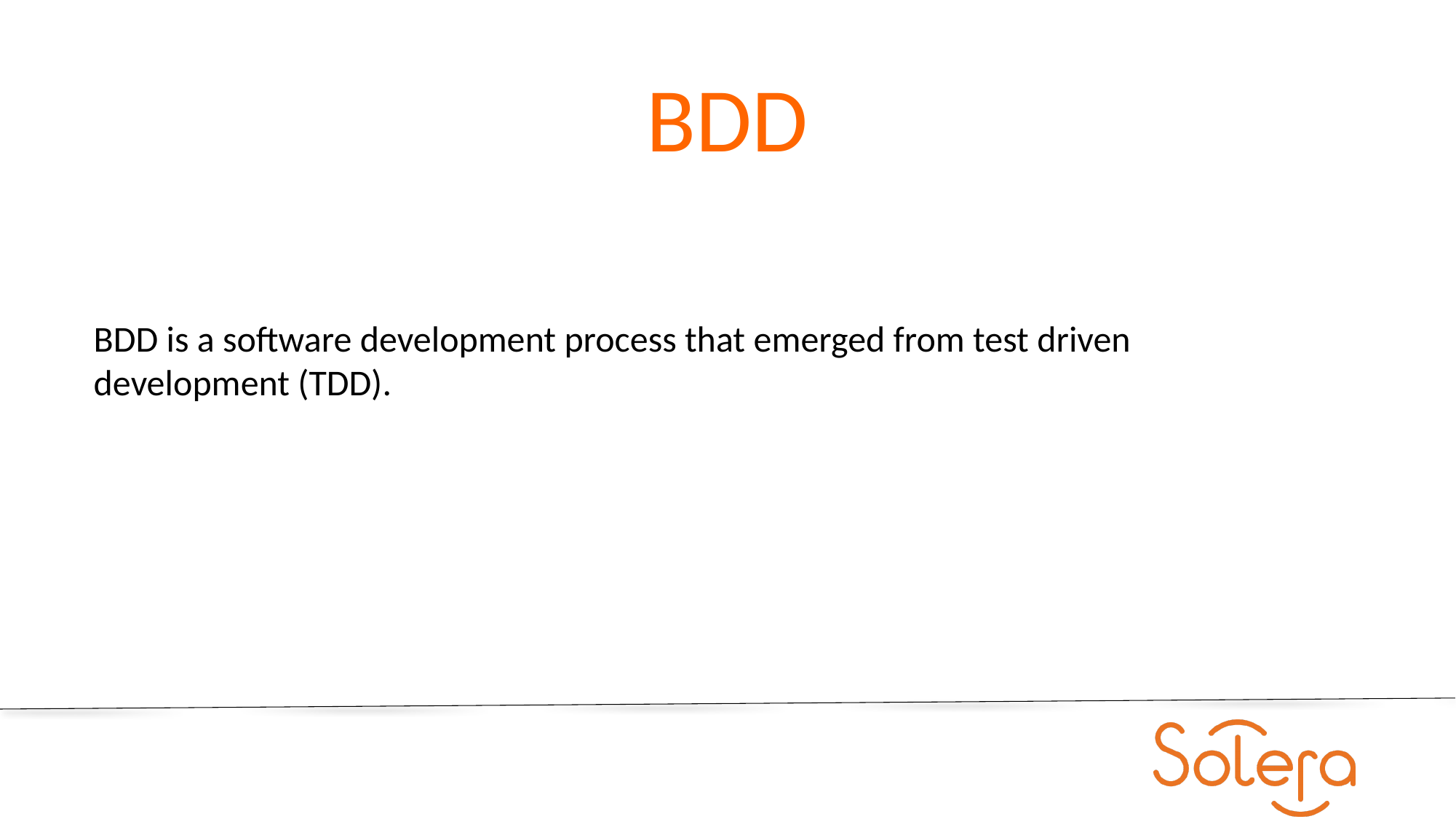

# BDD
BDD is a software development process that emerged from test driven development (TDD).